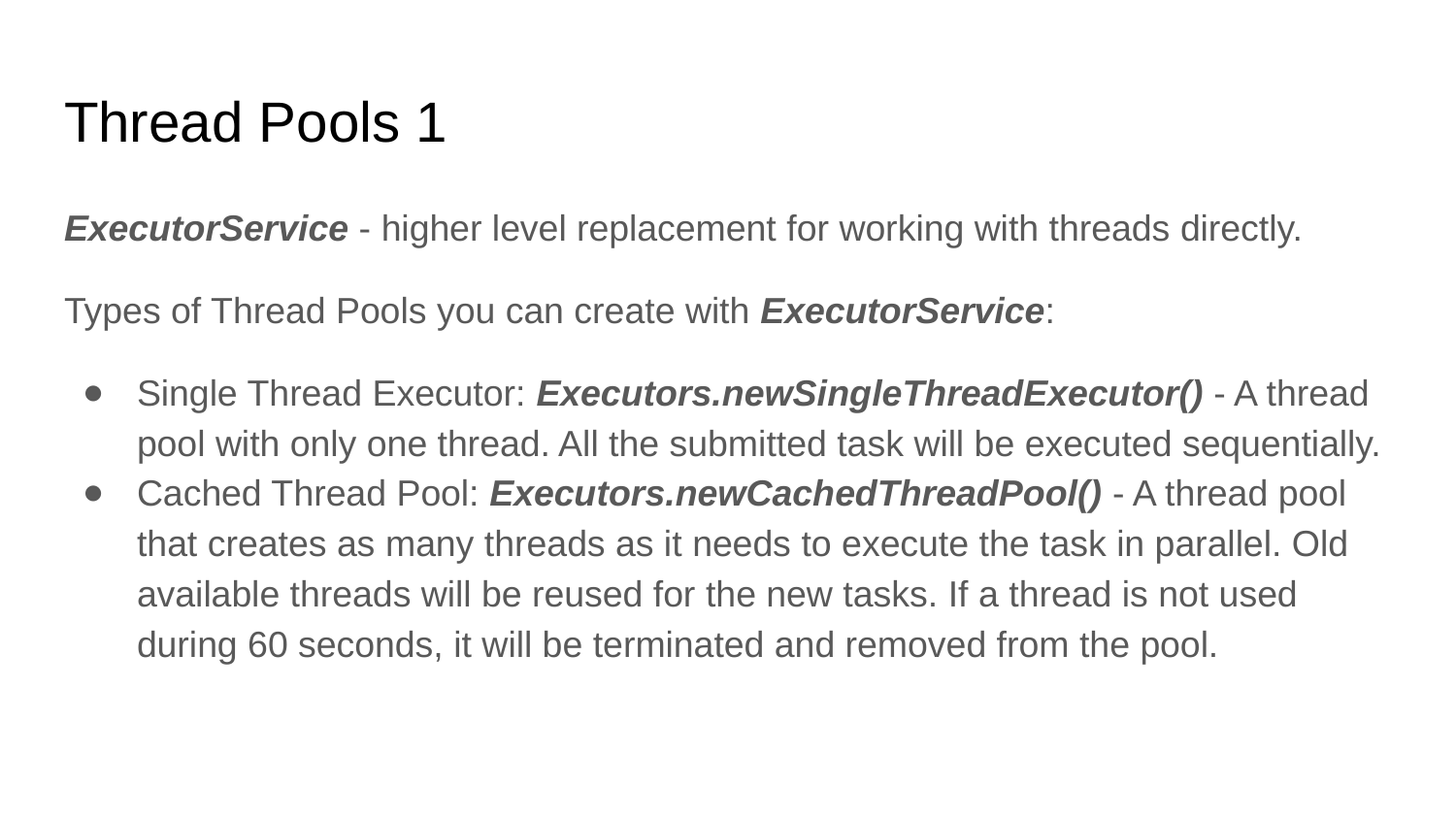

# Thread Pools 1
ExecutorService - higher level replacement for working with threads directly.
Types of Thread Pools you can create with ExecutorService:
Single Thread Executor: Executors.newSingleThreadExecutor() - A thread pool with only one thread. All the submitted task will be executed sequentially.
Cached Thread Pool: Executors.newCachedThreadPool() - A thread pool that creates as many threads as it needs to execute the task in parallel. Old available threads will be reused for the new tasks. If a thread is not used during 60 seconds, it will be terminated and removed from the pool.